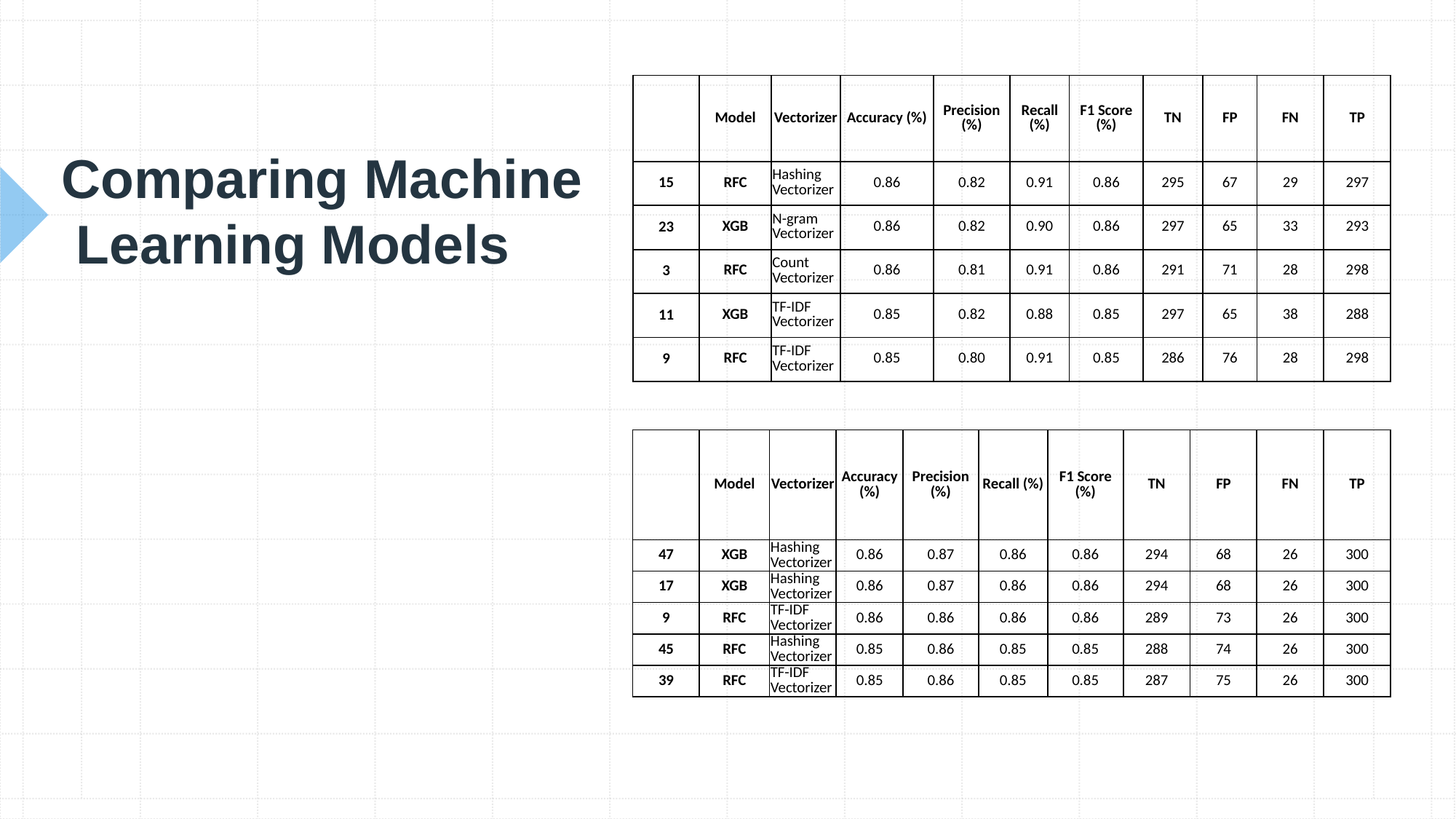

|  | Model | Vectorizer | Accuracy (%) | Precision (%) | Recall (%) | F1 Score (%) | TN | FP | FN | TP |
| --- | --- | --- | --- | --- | --- | --- | --- | --- | --- | --- |
| 15 | RFC | Hashing Vectorizer | 0.86 | 0.82 | 0.91 | 0.86 | 295 | 67 | 29 | 297 |
| 23 | XGB | N-gram Vectorizer | 0.86 | 0.82 | 0.90 | 0.86 | 297 | 65 | 33 | 293 |
| 3 | RFC | Count Vectorizer | 0.86 | 0.81 | 0.91 | 0.86 | 291 | 71 | 28 | 298 |
| 11 | XGB | TF-IDF Vectorizer | 0.85 | 0.82 | 0.88 | 0.85 | 297 | 65 | 38 | 288 |
| 9 | RFC | TF-IDF Vectorizer | 0.85 | 0.80 | 0.91 | 0.85 | 286 | 76 | 28 | 298 |
# Comparing Machine Learning Models
|  | Model | Vectorizer | Accuracy (%) | Precision (%) | Recall (%) | F1 Score (%) | TN | FP | FN | TP |
| --- | --- | --- | --- | --- | --- | --- | --- | --- | --- | --- |
| 47 | XGB | Hashing Vectorizer | 0.86 | 0.87 | 0.86 | 0.86 | 294 | 68 | 26 | 300 |
| 17 | XGB | Hashing Vectorizer | 0.86 | 0.87 | 0.86 | 0.86 | 294 | 68 | 26 | 300 |
| 9 | RFC | TF-IDF Vectorizer | 0.86 | 0.86 | 0.86 | 0.86 | 289 | 73 | 26 | 300 |
| 45 | RFC | Hashing Vectorizer | 0.85 | 0.86 | 0.85 | 0.85 | 288 | 74 | 26 | 300 |
| 39 | RFC | TF-IDF Vectorizer | 0.85 | 0.86 | 0.85 | 0.85 | 287 | 75 | 26 | 300 |